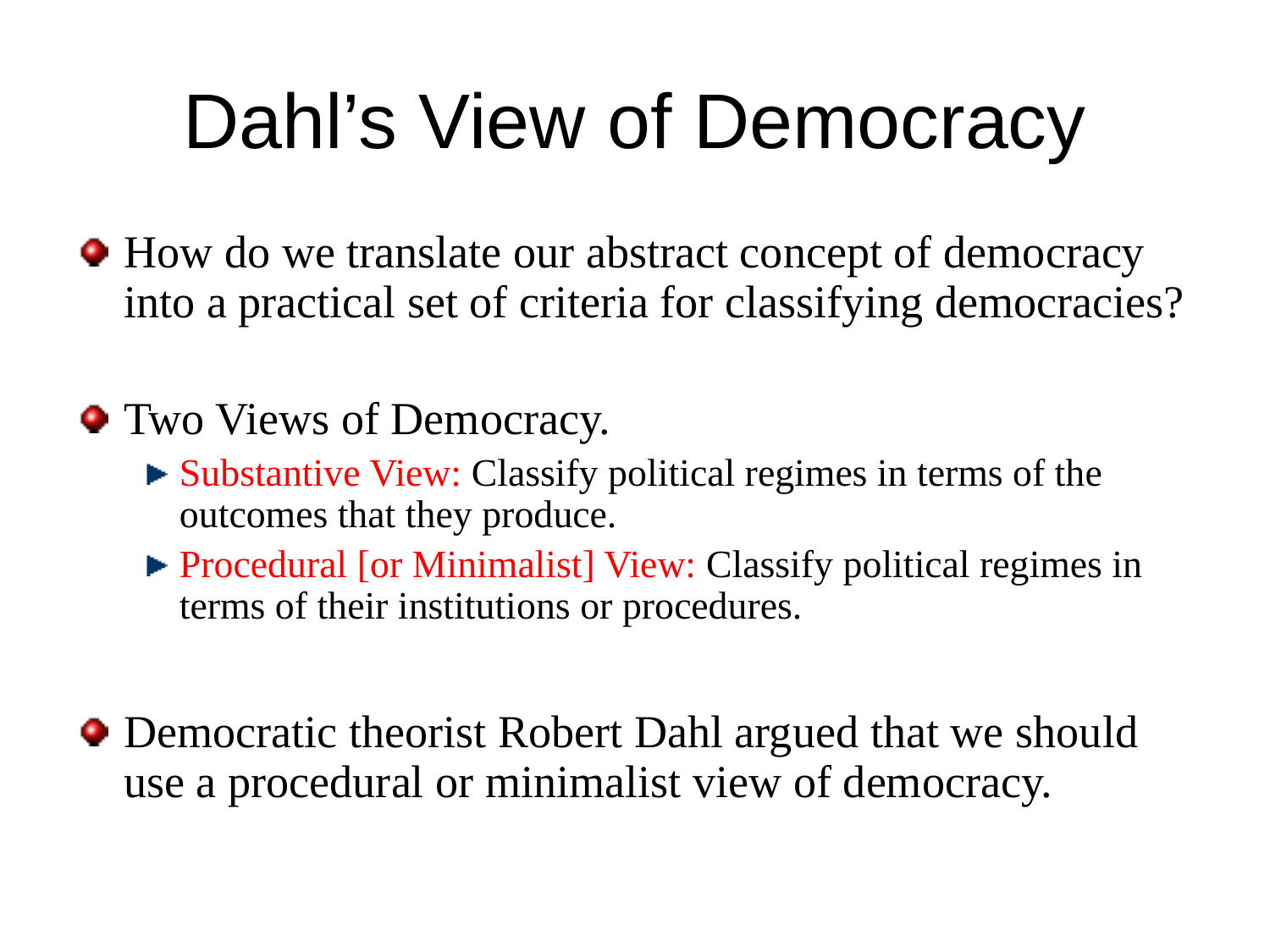

# Dahl’s View of Democracy
How do we translate our abstract concept of democracy into a practical set of criteria for classifying democracies?

Two Views of Democracy.
Substantive View: Classify political regimes in terms of the outcomes that they produce.
Procedural [or Minimalist] View: Classify political regimes in terms of their institutions or procedures.

Democratic theorist Robert Dahl argued that we should use a procedural or minimalist view of democracy.